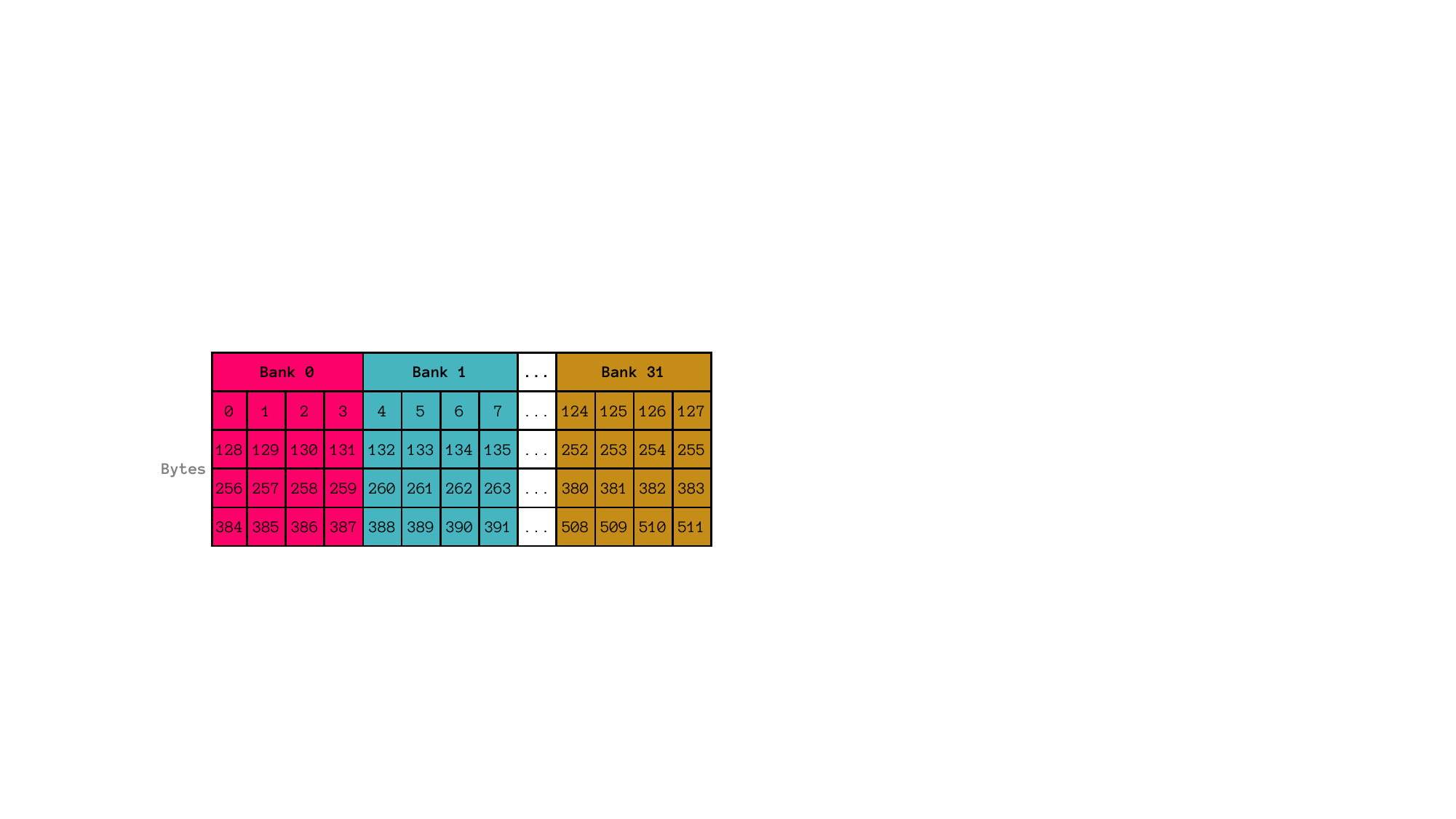

|  | Bank 0 |  |  |  | Bank 1 |  |  |  | ... | Bank 31 |  |  |  |
| --- | --- | --- | --- | --- | --- | --- | --- | --- | --- | --- | --- | --- | --- |
| Bytes | 0 | 1 | 2 | 3 | 4 | 5 | 6 | 7 | ... | 124 | 125 | 126 | 127 |
|  | 128 | 129 | 130 | 131 | 132 | 133 | 134 | 135 | ... | 252 | 253 | 254 | 255 |
|  | 256 | 257 | 258 | 259 | 260 | 261 | 262 | 263 | ... | 380 | 381 | 382 | 383 |
|  | 384 | 385 | 386 | 387 | 388 | 389 | 390 | 391 | ... | 508 | 509 | 510 | 511 |